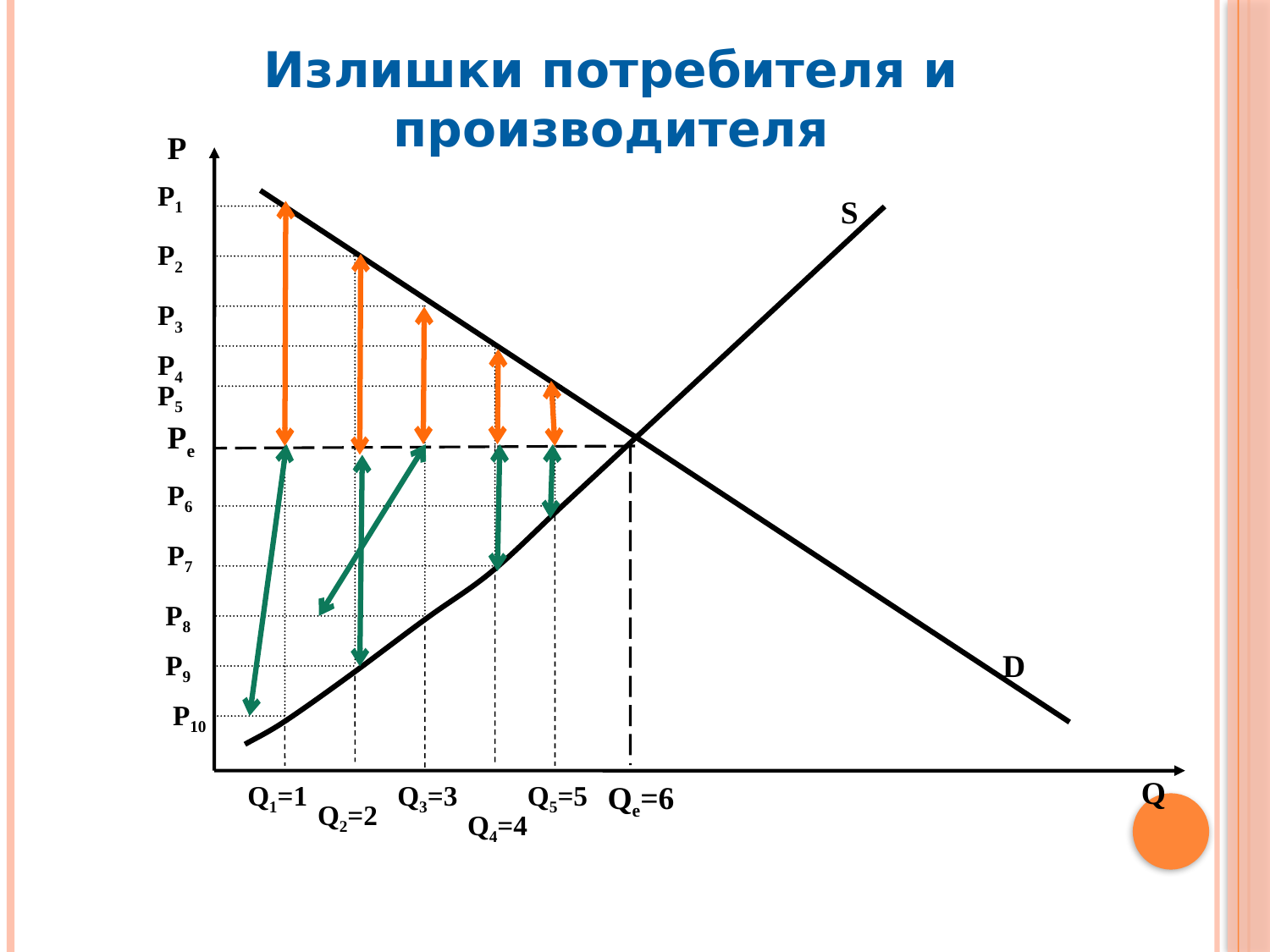

Излишки потребителя и производителя
Р

S

Ре

D

Q
Qe=6
Р1

Р2

Р3

Р4

Р5

Р6

Q5=5
Р7

Q4=4
Р8

Q3=3
Р9

Q2=2
Р10

Q1=1